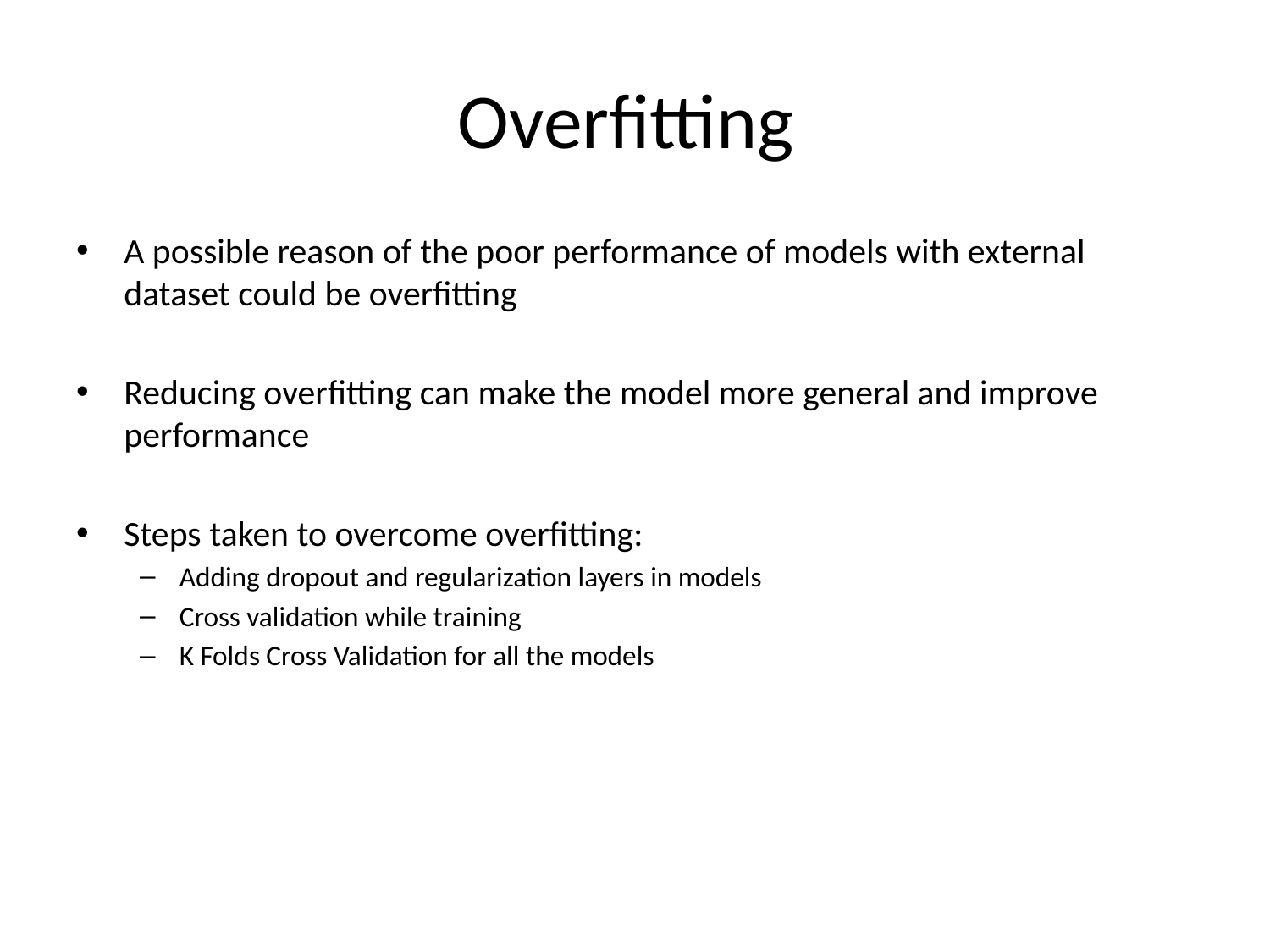

# Overfitting
A possible reason of the poor performance of models with external dataset could be overfitting

Reducing overfitting can make the model more general and improve performance

Steps taken to overcome overfitting:
Adding dropout and regularization layers in models
Cross validation while training
K Folds Cross Validation for all the models